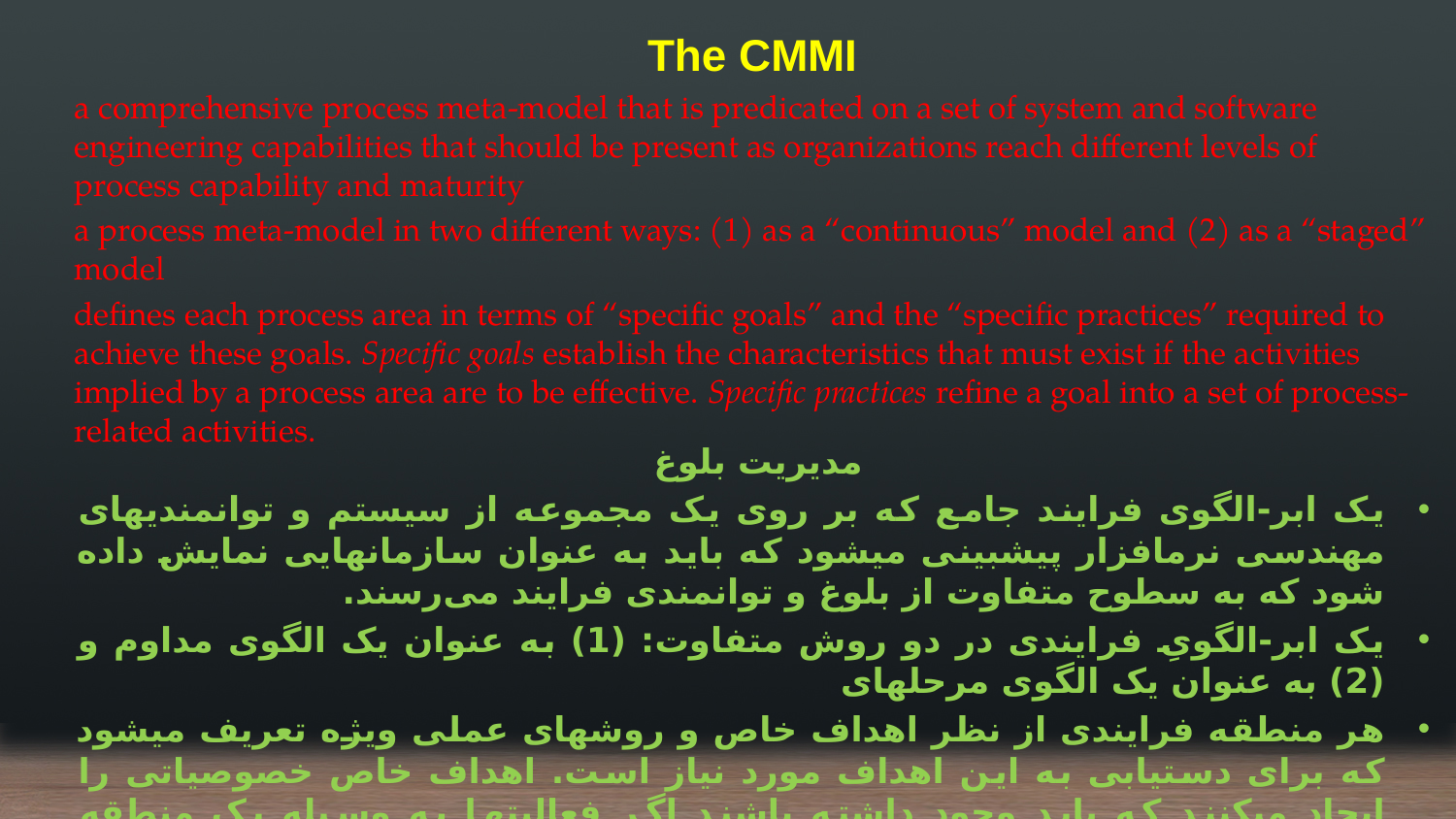

The CMMI
a comprehensive process meta-model that is predicated on a set of system and software engineering capabilities that should be present as organizations reach different levels of process capability and maturity
a process meta-model in two different ways: (1) as a “continuous” model and (2) as a “staged” model
defines each process area in terms of “specific goals” and the “specific practices” required to achieve these goals. Specific goals establish the characteristics that must exist if the activities implied by a process area are to be effective. Specific practices refine a goal into a set of process-related activities.
مدیریت بلوغ
یک ابر-الگوی فرایند جامع که بر روی یک مجموعه از سیستم و توانمندی‎های مهندسی نرم‏افزار پیش‏بینی می‏شود که باید به عنوان سازمان‏هایی نمایش داده شود که به سطوح متفاوت از بلوغ و توانمندی فرایند می‌رسند.
یک ابر-الگویِ فرایندی در دو روش متفاوت: (1) به عنوان یک الگوی مداوم و (2) به عنوان یک الگوی مرحله‏ای
هر منطقه فرایندی از نظر اهداف خاص و روش‏های عملی ویژه تعریف می‏شود که برای دستیابی به این اهداف مورد نیاز است. اهداف خاص خصوصیاتی را ایجاد می‎کنند که باید وجود داشته باشند اگر فعالیت‎ها به وسیله یک منطقه فرایندی موثر بکار بسته شوند. روش‎های عملی خاص یک هدف را به سمت یک مجموعه‎ای از فعالیت‎های مرتبط با فرایند پالایش می‏کنند.